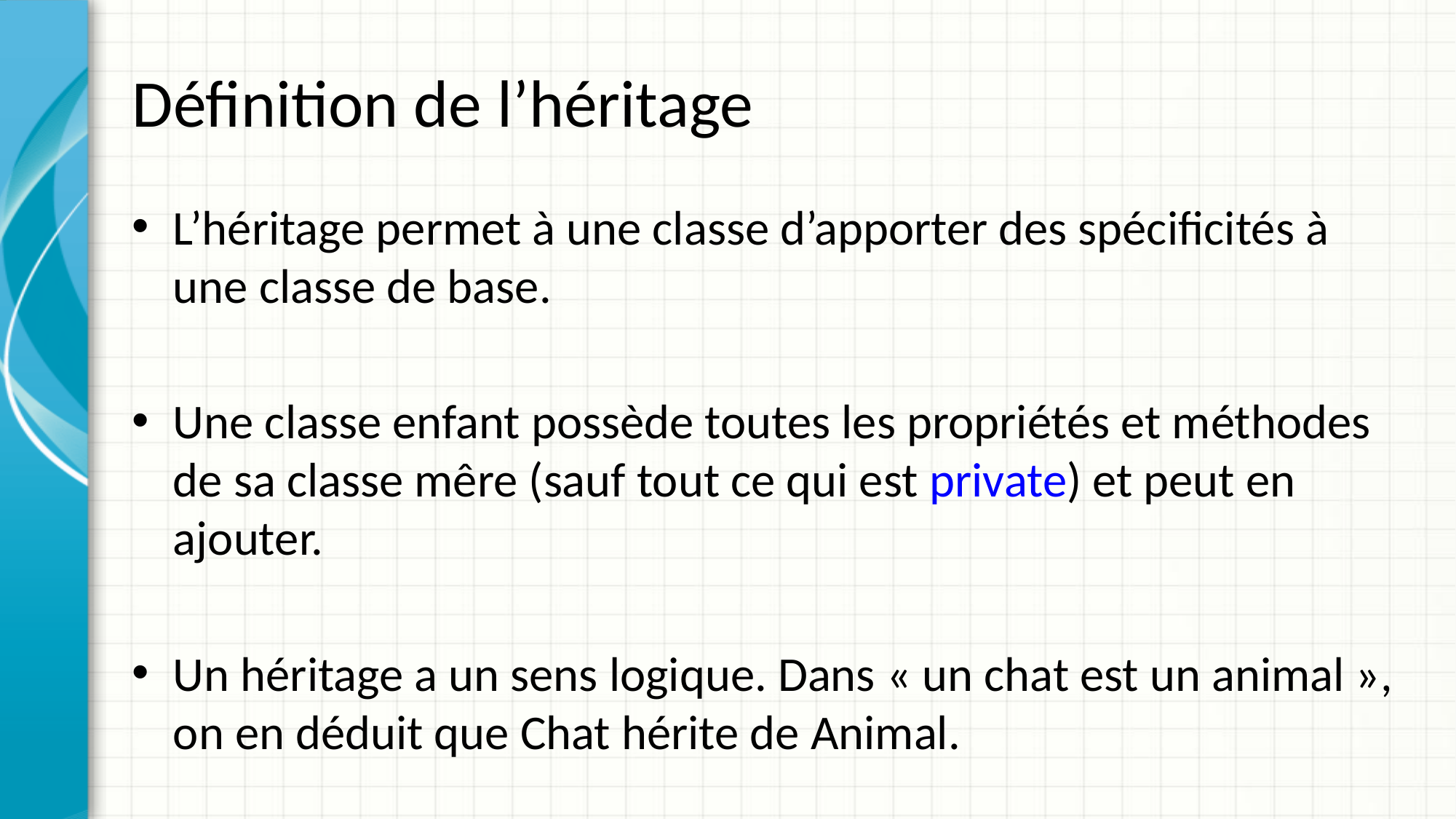

# Définition de l’héritage
L’héritage permet à une classe d’apporter des spécificités à une classe de base.

Une classe enfant possède toutes les propriétés et méthodes de sa classe mêre (sauf tout ce qui est private) et peut en ajouter.

Un héritage a un sens logique. Dans « un chat est un animal », on en déduit que Chat hérite de Animal.